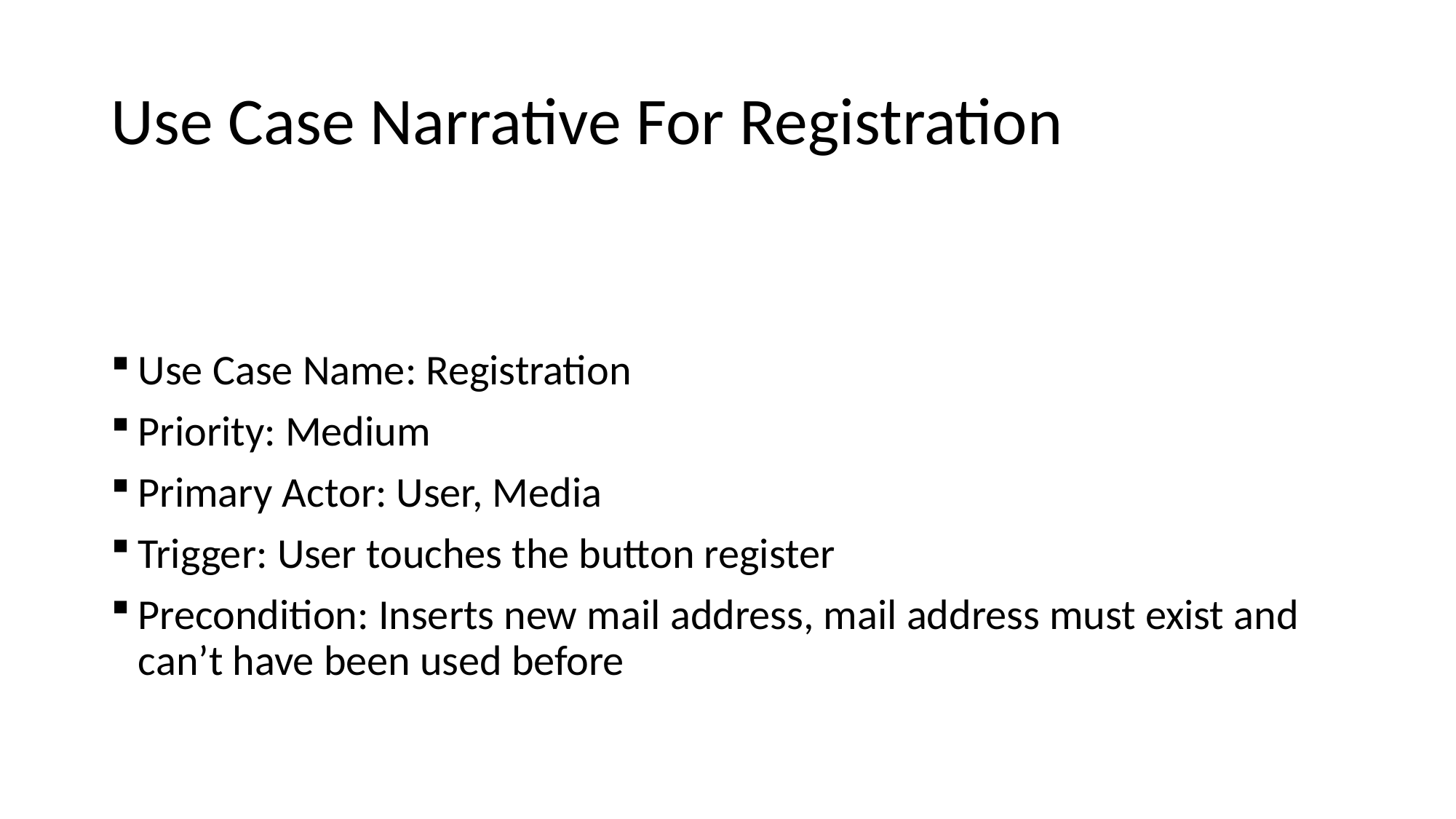

# Use Case Narrative For Registration
Use Case Name: Registration
Priority: Medium
Primary Actor: User, Media
Trigger: User touches the button register
Precondition: Inserts new mail address, mail address must exist and can’t have been used before